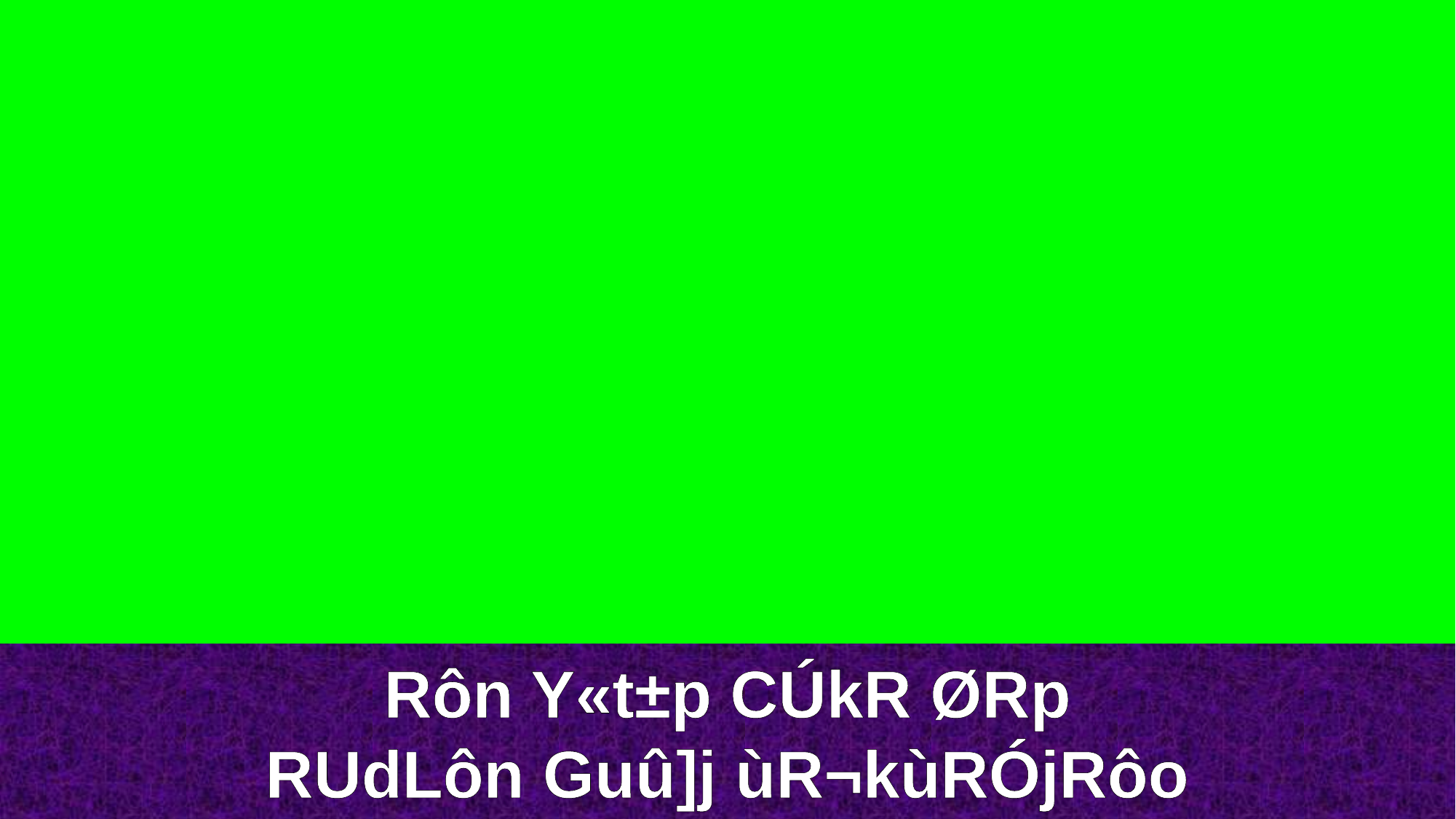

Rôn Y«t±p CÚkR ØRp
RUdLôn Guû]j ùR¬kùRÓjRôo